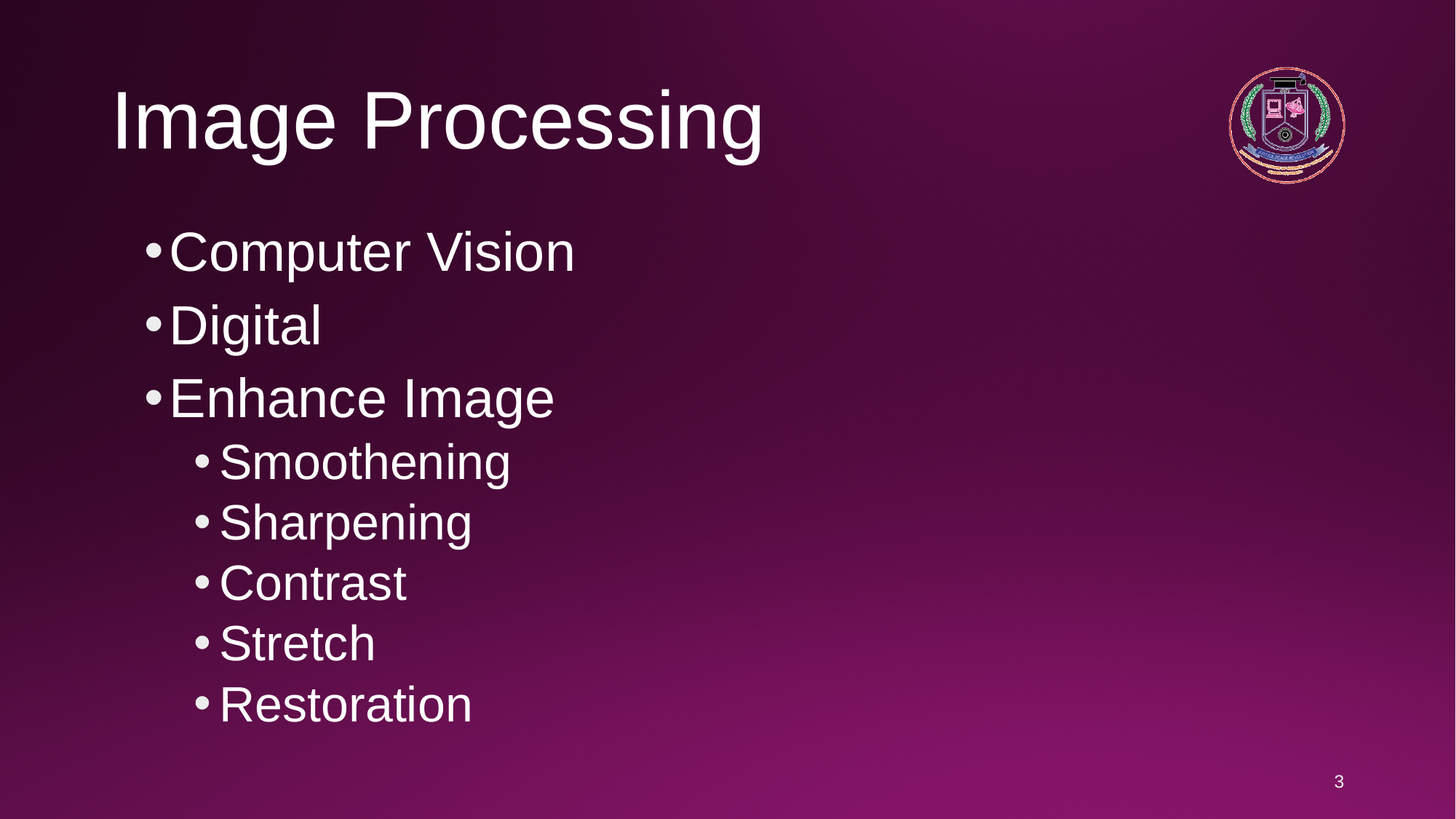

# Image Processing
Computer Vision
Digital
Enhance Image
Smoothening
Sharpening
Contrast
Stretch
Restoration

3